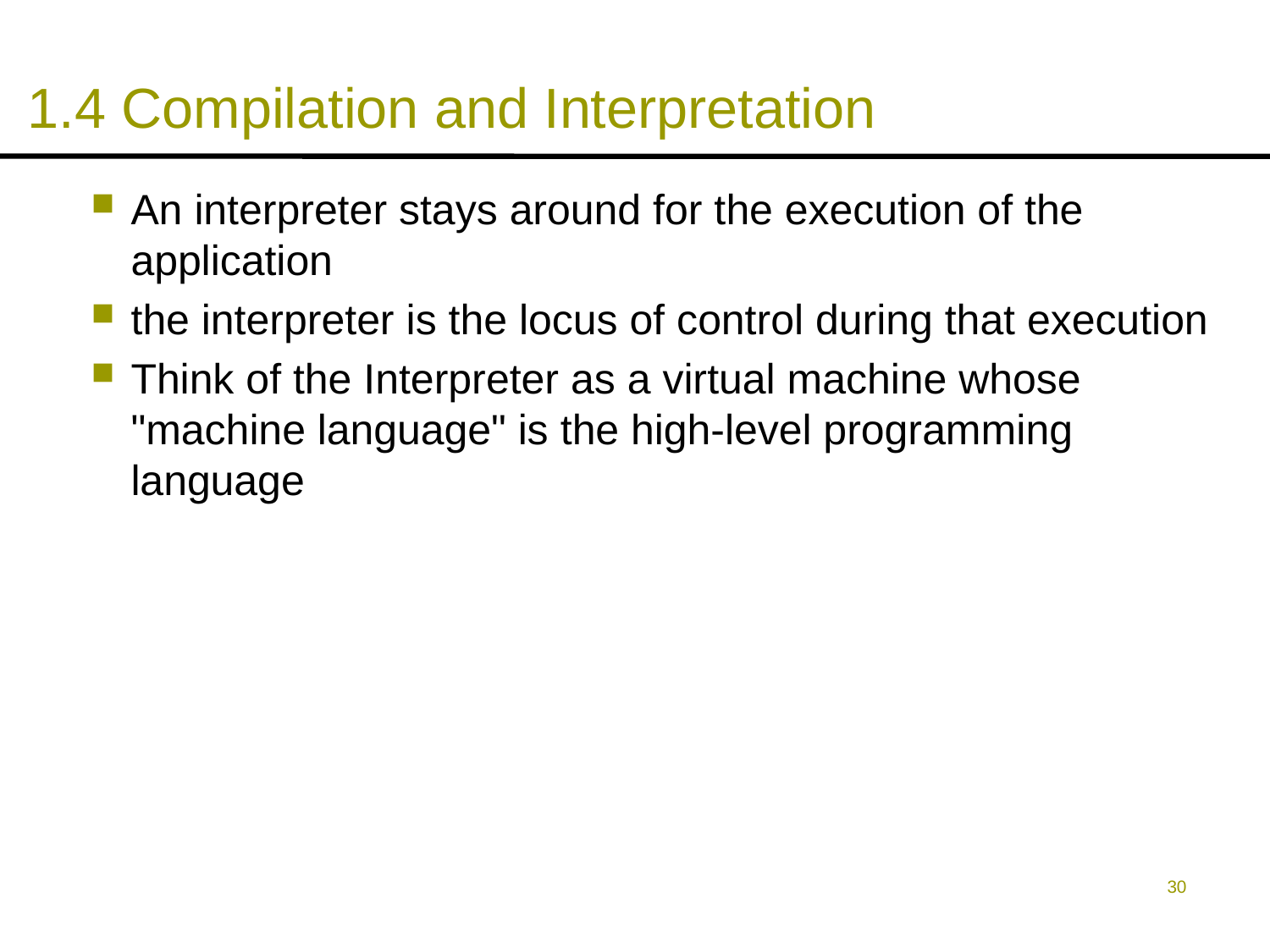

# 1.4 Compilation and Interpretation
An interpreter stays around for the execution of the application
the interpreter is the locus of control during that execution
Think of the Interpreter as a virtual machine whose "machine language" is the high-level programming language
30